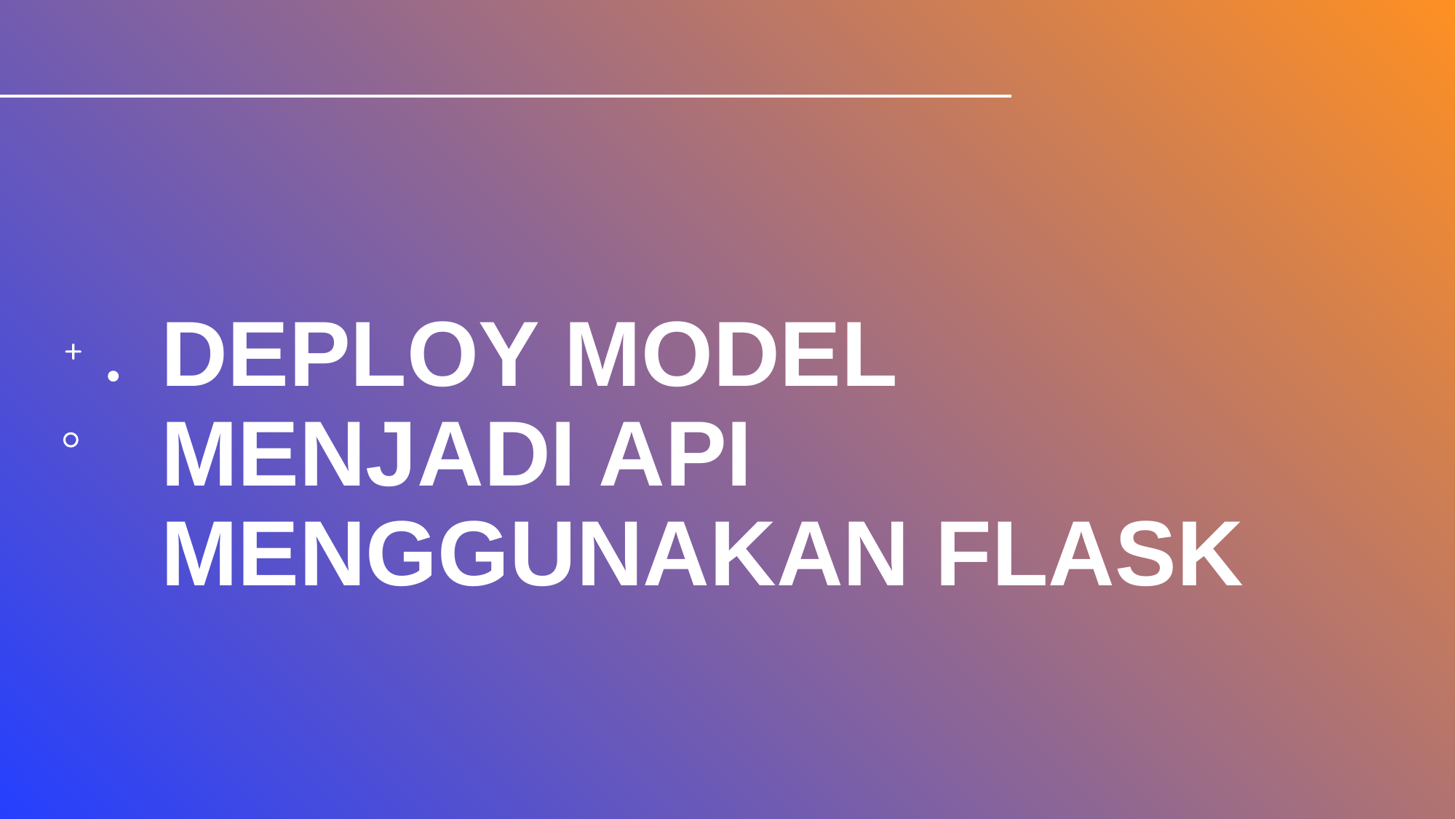

# Deploy Model Menjadi API Menggunakan Flask